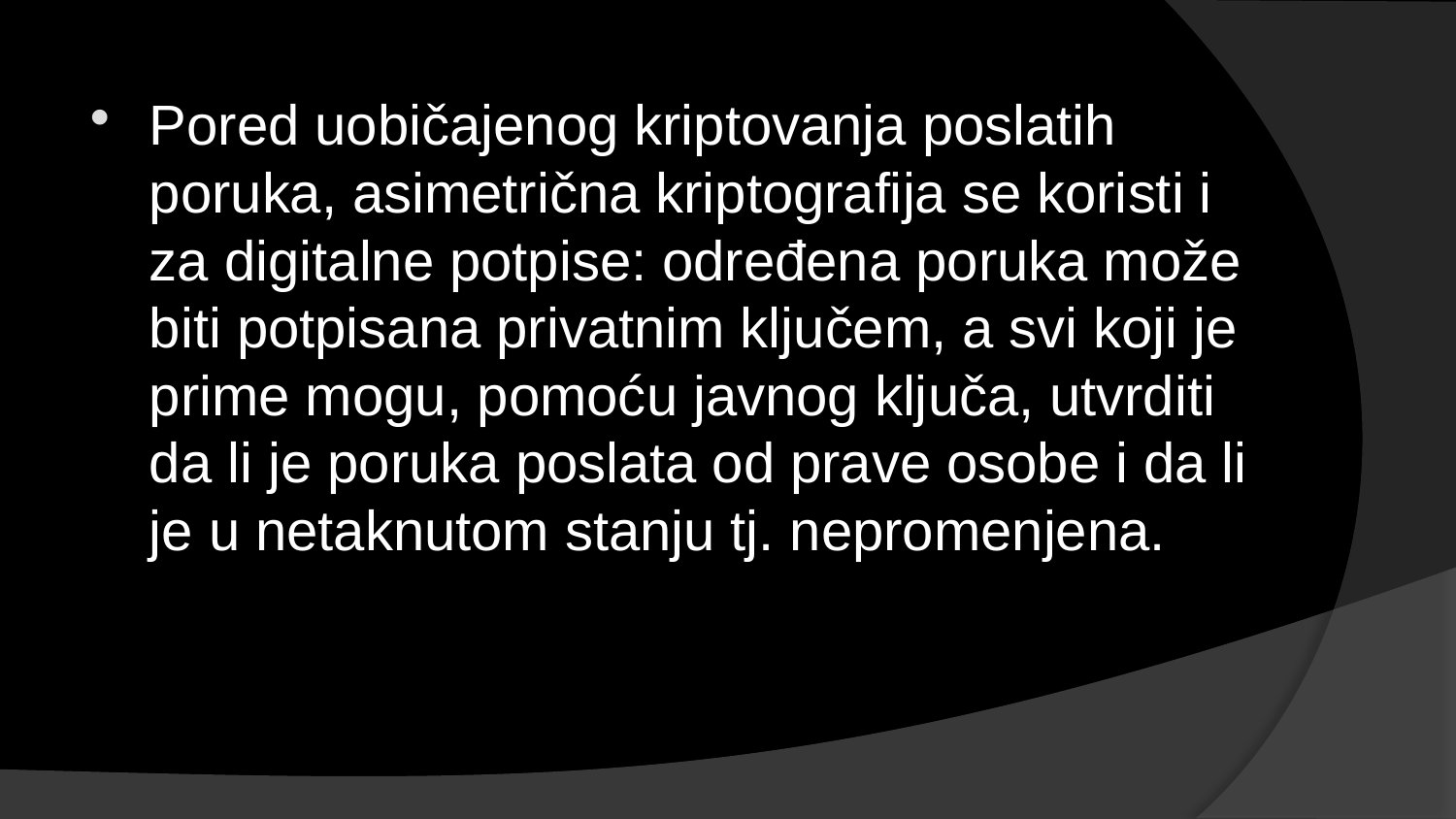

Pored uobičajenog kriptovanja poslatih poruka, asimetrična kriptografija se koristi i za digitalne potpise: određena poruka može biti potpisana privatnim ključem, a svi koji je prime mogu, pomoću javnog ključa, utvrditi da li je poruka poslata od prave osobe i da li je u netaknutom stanju tj. nepromenjena.